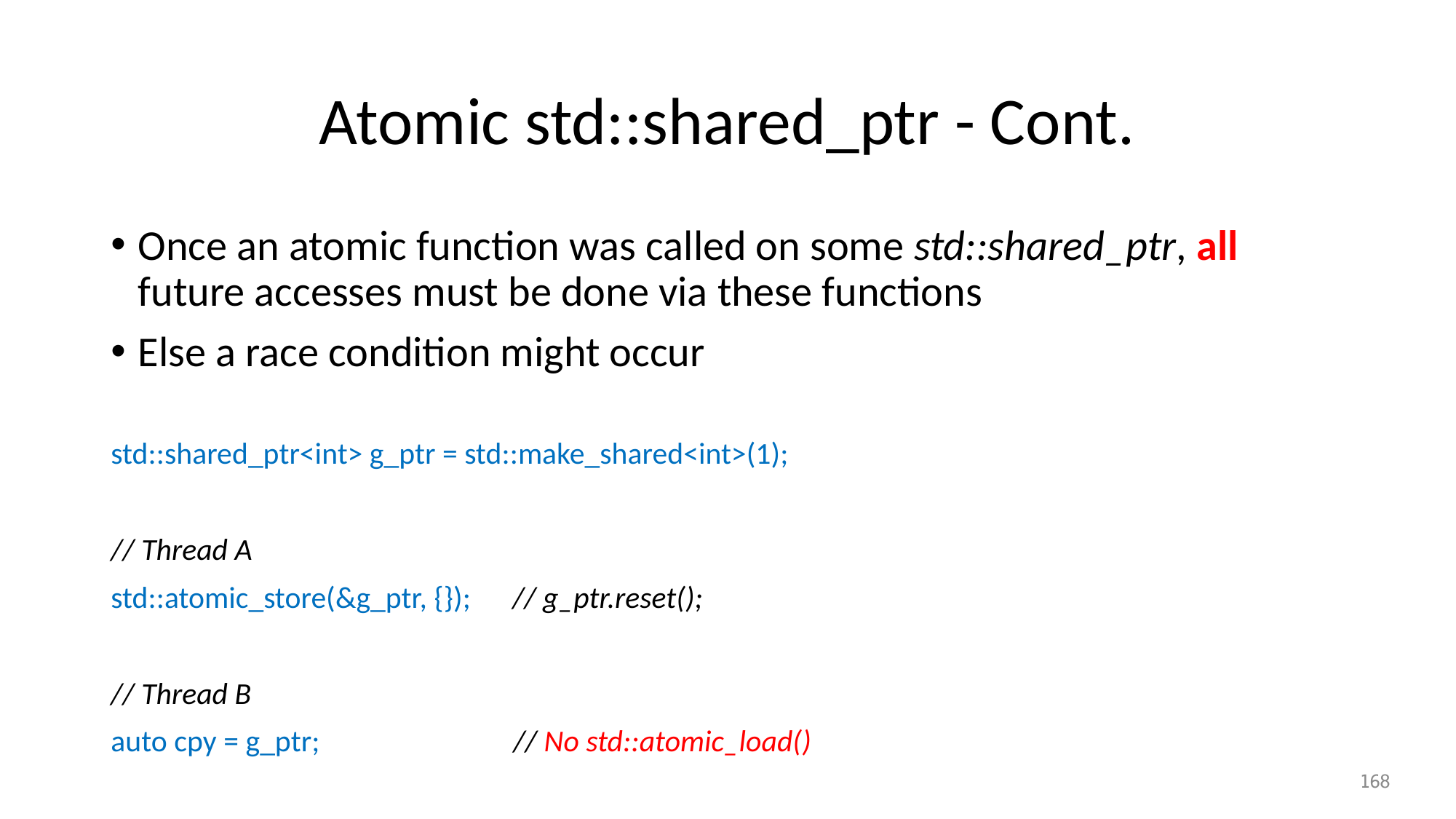

# Atomic std::shared_ptr - Cont.
Once an atomic function was called on some std::shared_ptr, all future accesses must be done via these functions
Else a race condition might occur

std::shared_ptr<int> g_ptr = std::make_shared<int>(1);

// Thread A
std::atomic_store(&g_ptr, {});      // g_ptr.reset();

// Thread B
auto cpy = g_ptr;                            // No std::atomic_load()

168